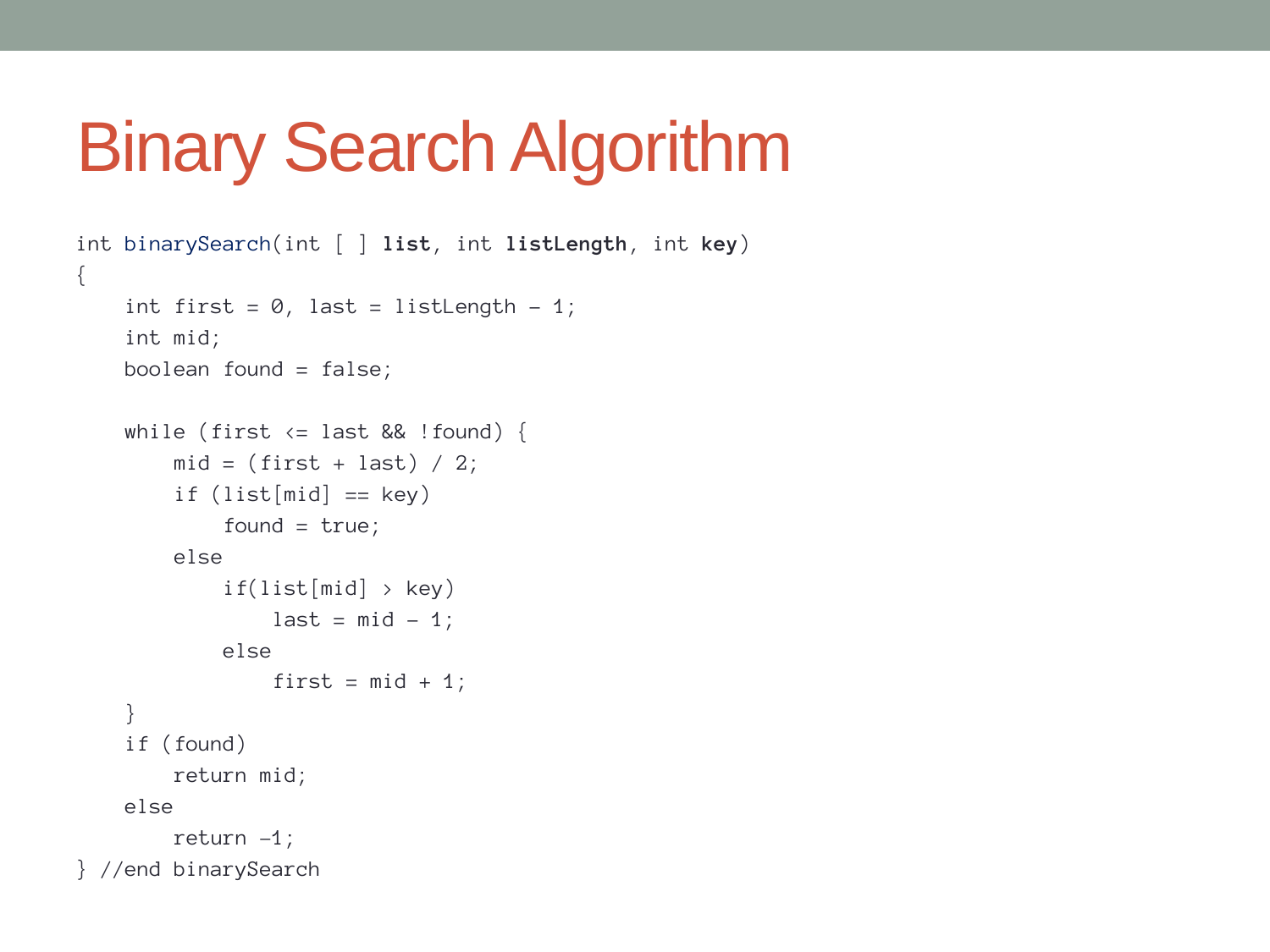

# Binary Search Algorithm
int binarySearch(int [ ] list, int listLength, int key)
{
    int first = 0, last = listLength - 1;
    int mid;
    boolean found = false;

    while (first <= last && !found) {
        mid = (first + last) / 2;
        if (list[mid] == key)
            found = true;
        else
            if(list[mid] > key)
                last = mid - 1;
            else
                first = mid + 1;
    }
    if (found)
        return mid;
    else
        return –1;
} //end binarySearch